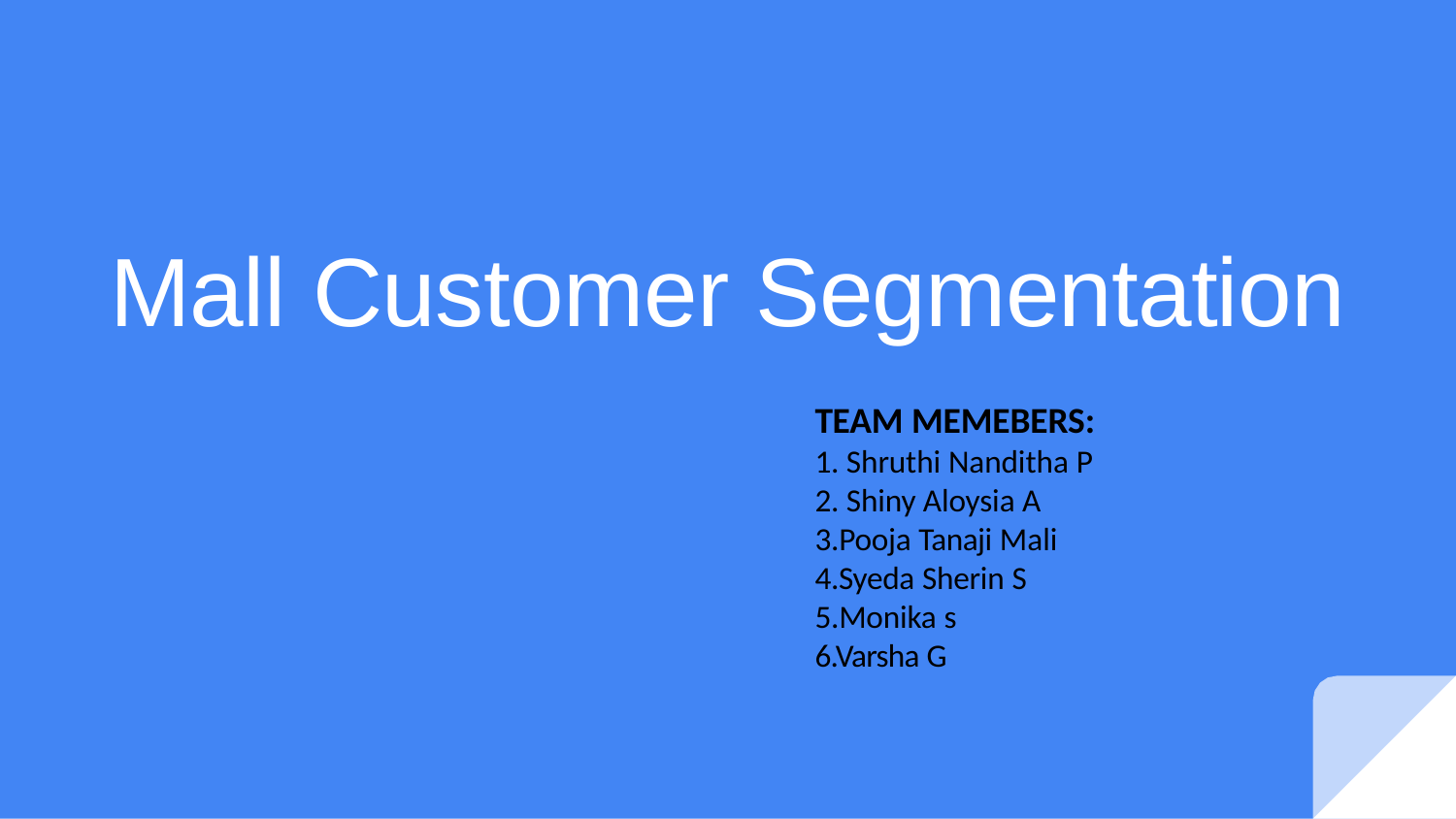

# Mall Customer Segmentation
TEAM MEMEBERS:
1. Shruthi Nanditha P
2. Shiny Aloysia A
3.Pooja Tanaji Mali  4.Syeda Sherin S  5.Monika s
6.Varsha G